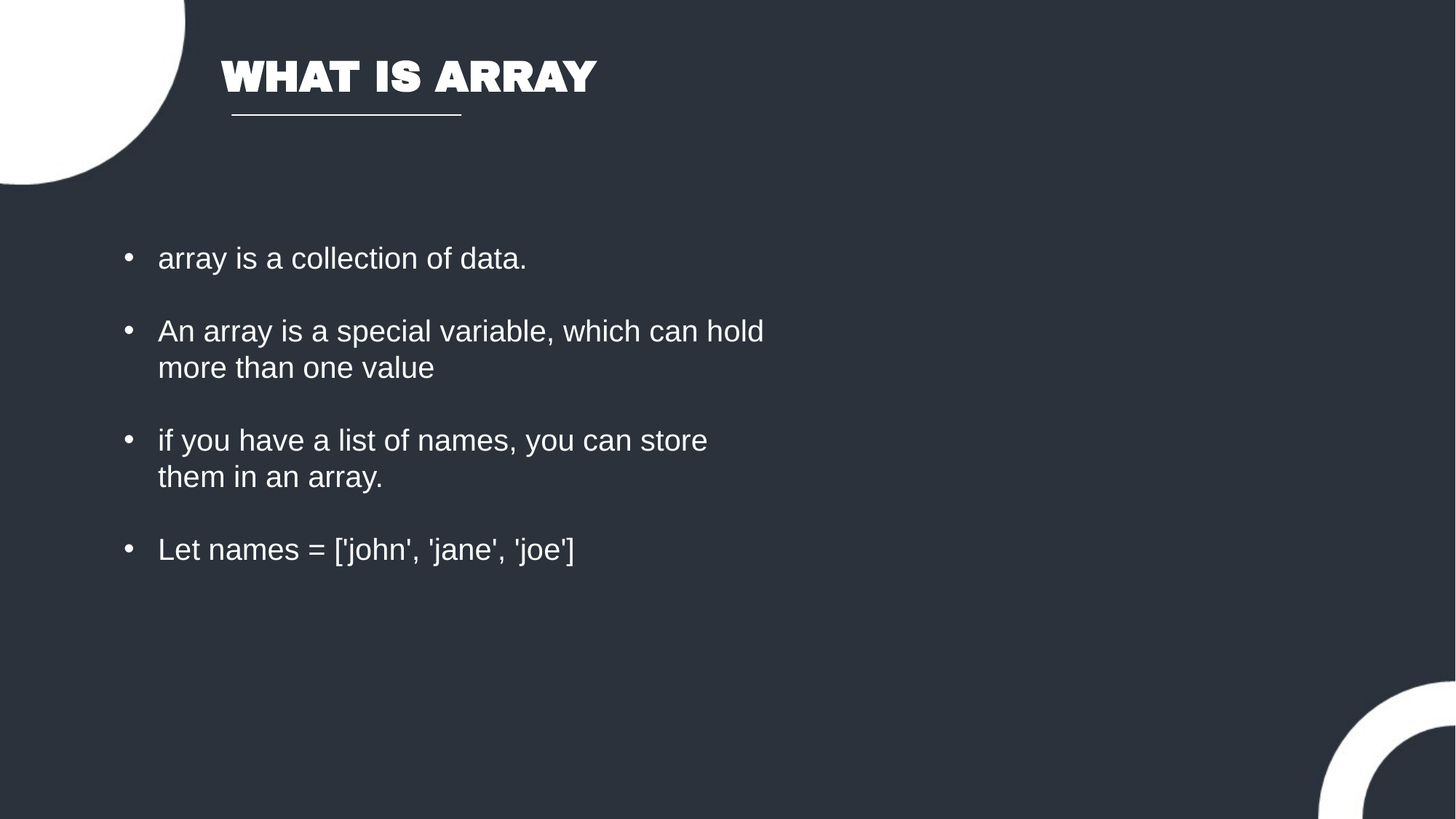

WHAT IS ARRAY
array is a collection of data.

An array is a special variable, which can hold more than one value

if you have a list of names, you can store them in an array.

Let names = ['john', 'jane', 'joe']